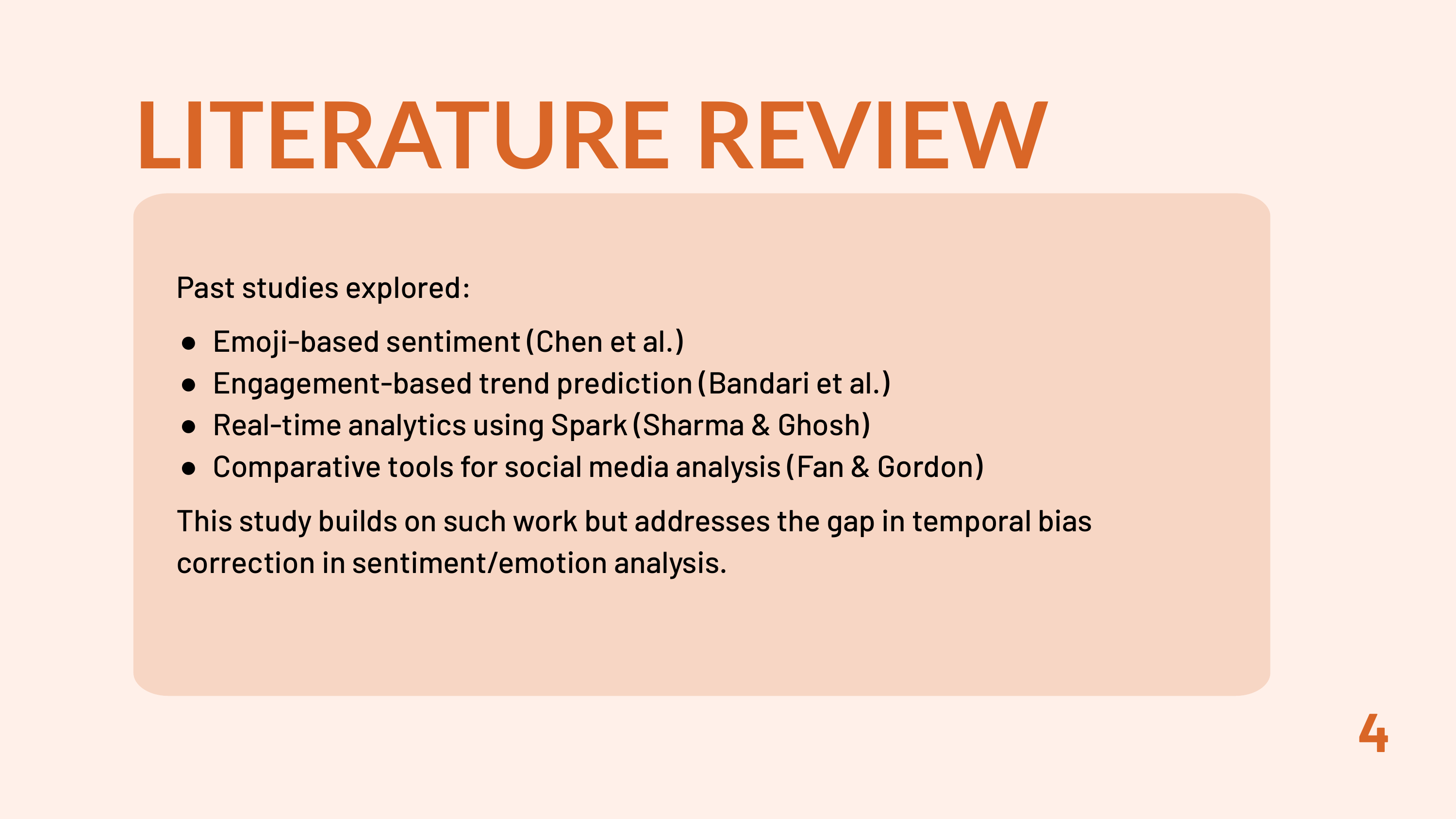

LITERATURE REVIEW

Past studies explored:
Emoji-based sentiment (Chen et al.)
Engagement-based trend prediction (Bandari et al.)
Real-time analytics using Spark (Sharma & Ghosh)
Comparative tools for social media analysis (Fan & Gordon)
This study builds on such work but addresses the gap in temporal bias correction in sentiment/emotion analysis.

4